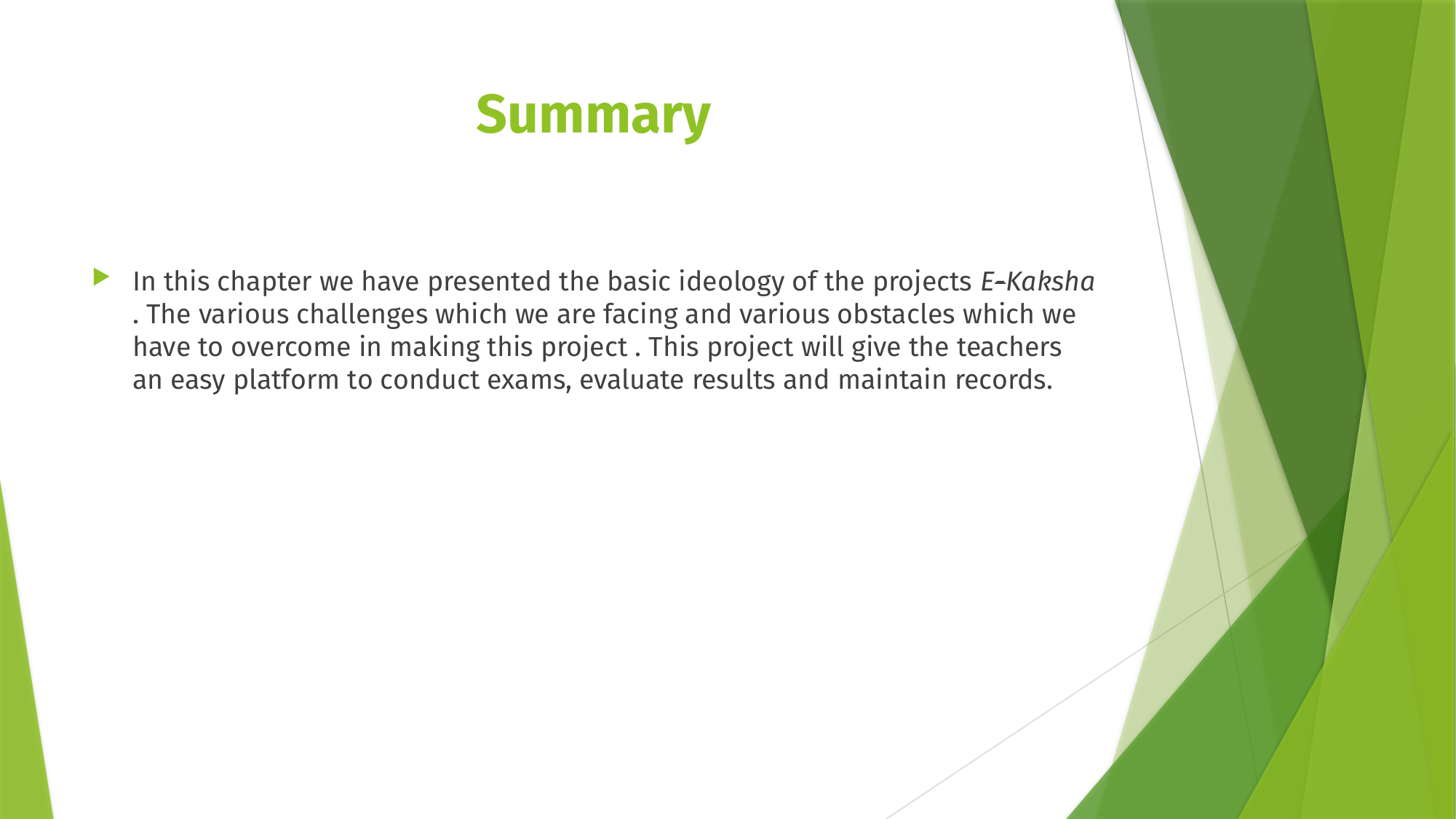

# Summary
In this chapter we have presented the basic ideology of the projects ​E-Kaksha ​. The various challenges which we are facing and various obstacles which we have to overcome in making this project . This project will give the teachers an easy platform to conduct exams, evaluate results and maintain records.